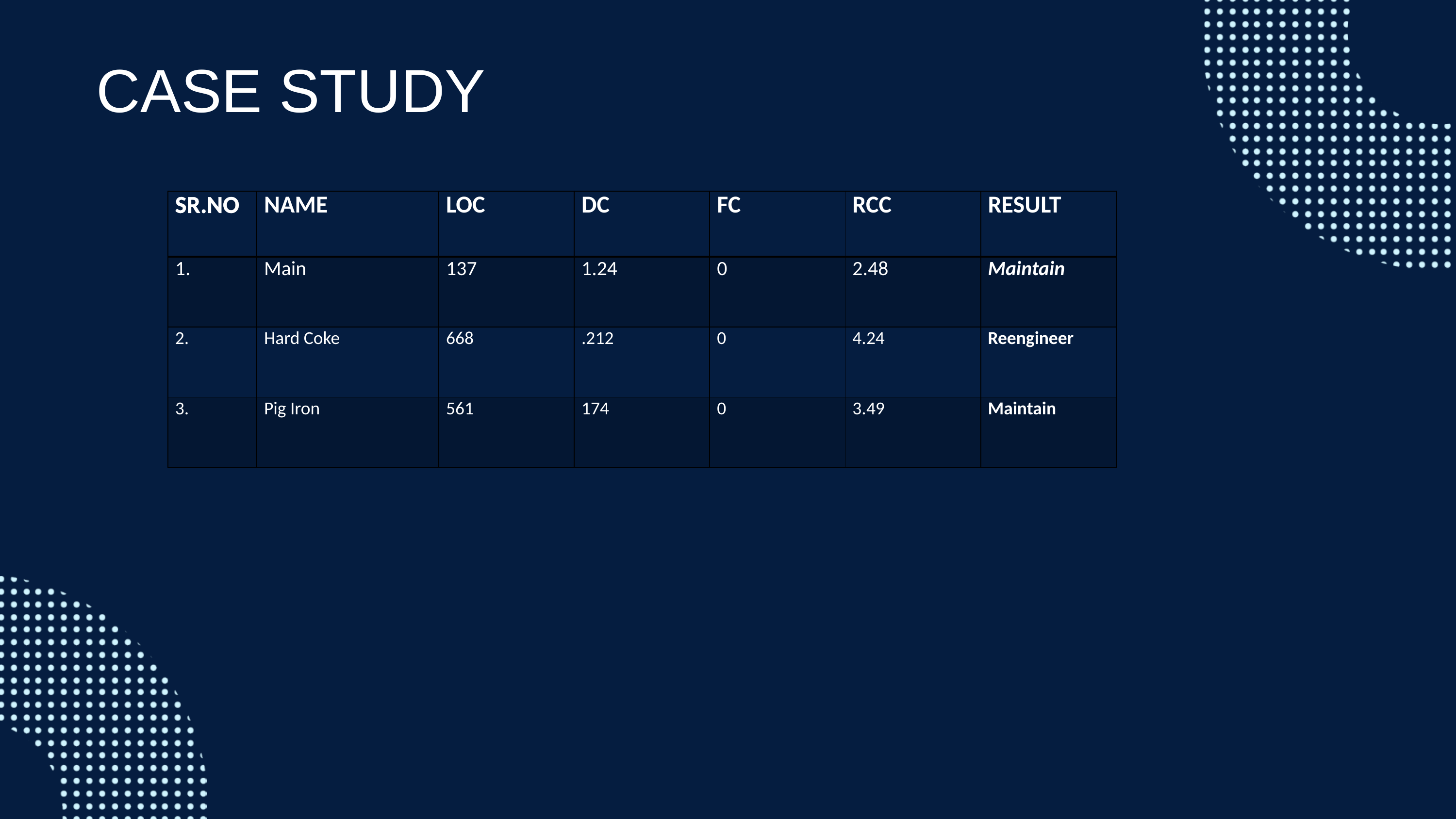

CASE STUDY
| SR.NO | NAME | LOC | DC | FC | RCC | RESULT |
| --- | --- | --- | --- | --- | --- | --- |
| 1. | Main | 137 | 1.24 | 0 | 2.48 | Maintain |
| 2. | Hard Coke | 668 | .212 | 0 | 4.24 | Reengineer |
| 3. | Pig Iron | 561 | 174 | 0 | 3.49 | Maintain |